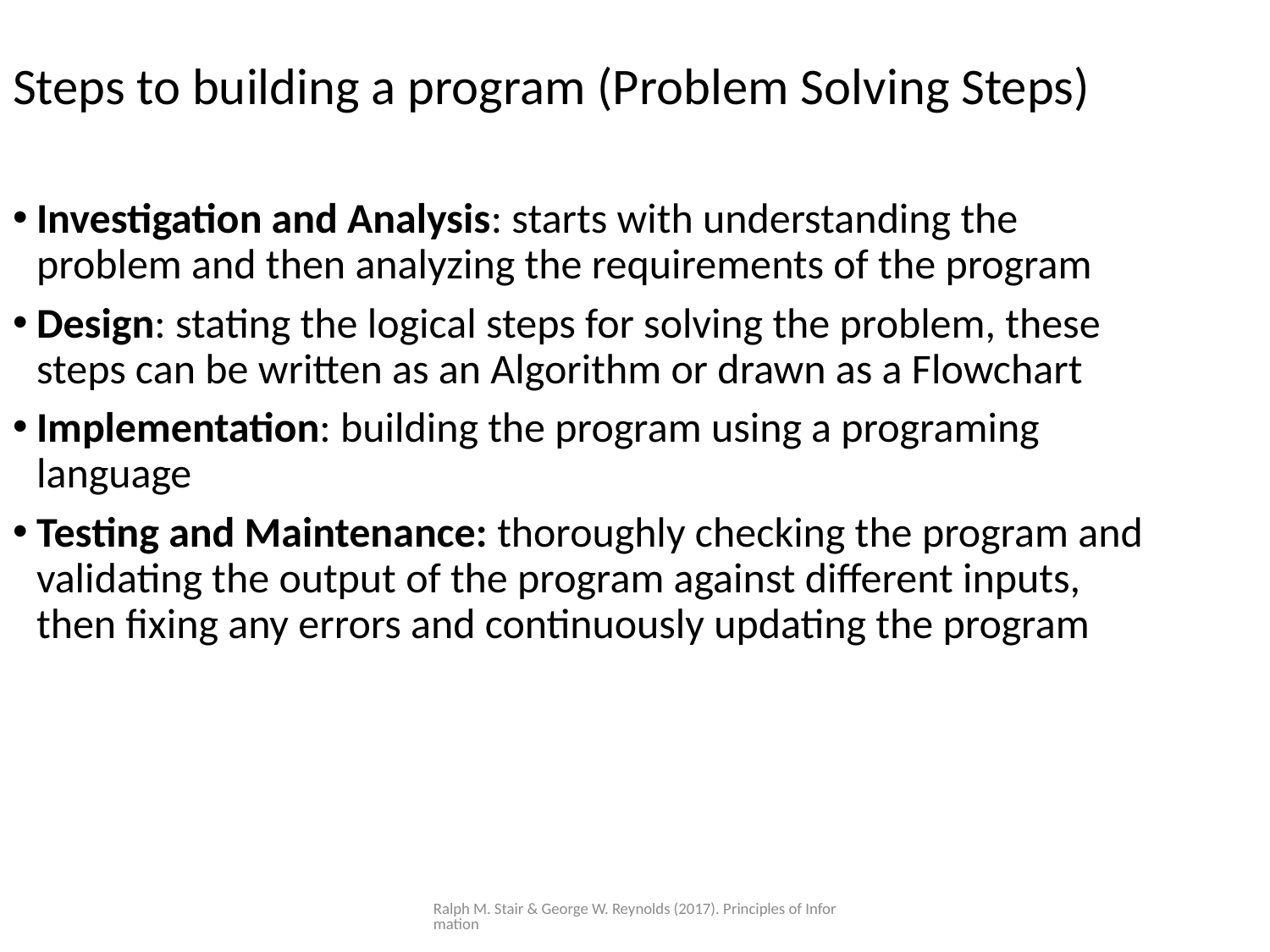

Steps to building a program (Problem Solving Steps)
Investigation and Analysis: starts with understanding the problem and then analyzing the requirements of the program
Design: stating the logical steps for solving the problem, these steps can be written as an Algorithm or drawn as a Flowchart
Implementation: building the program using a programing language
Testing and Maintenance: thoroughly checking the program and validating the output of the program against different inputs, then fixing any errors and continuously updating the program
Ralph M. Stair & George W. Reynolds (2017). Principles of Information